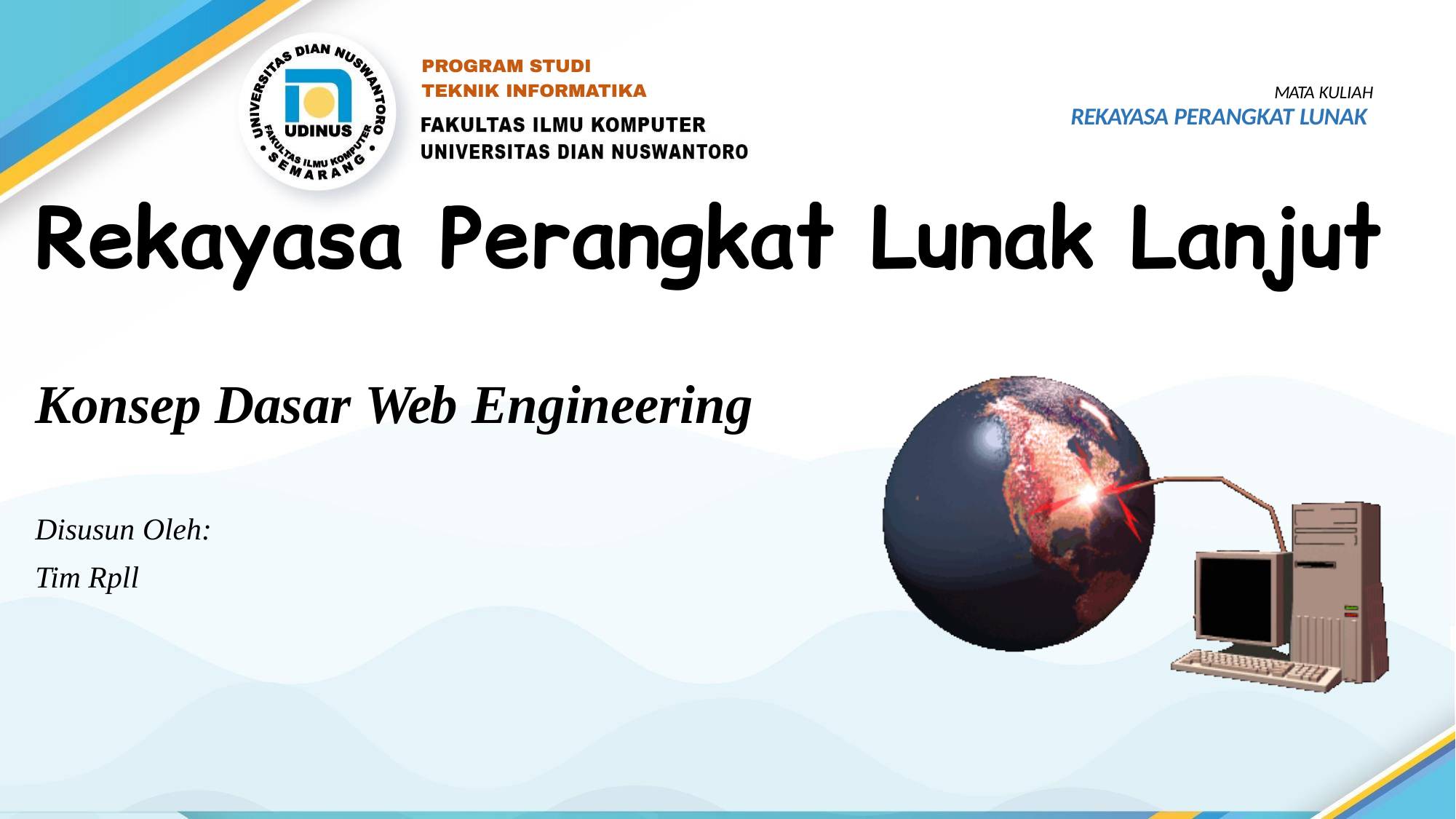

PROGRAM STUDI  TEKNIK INFORMATIKA
MATA KULIAH
REKAYASA PERANGKAT LUNAK
Rekayasa Perangkat Lunak Lanjut
Konsep Dasar Web Engineering

Disusun Oleh:
Tim Rpll